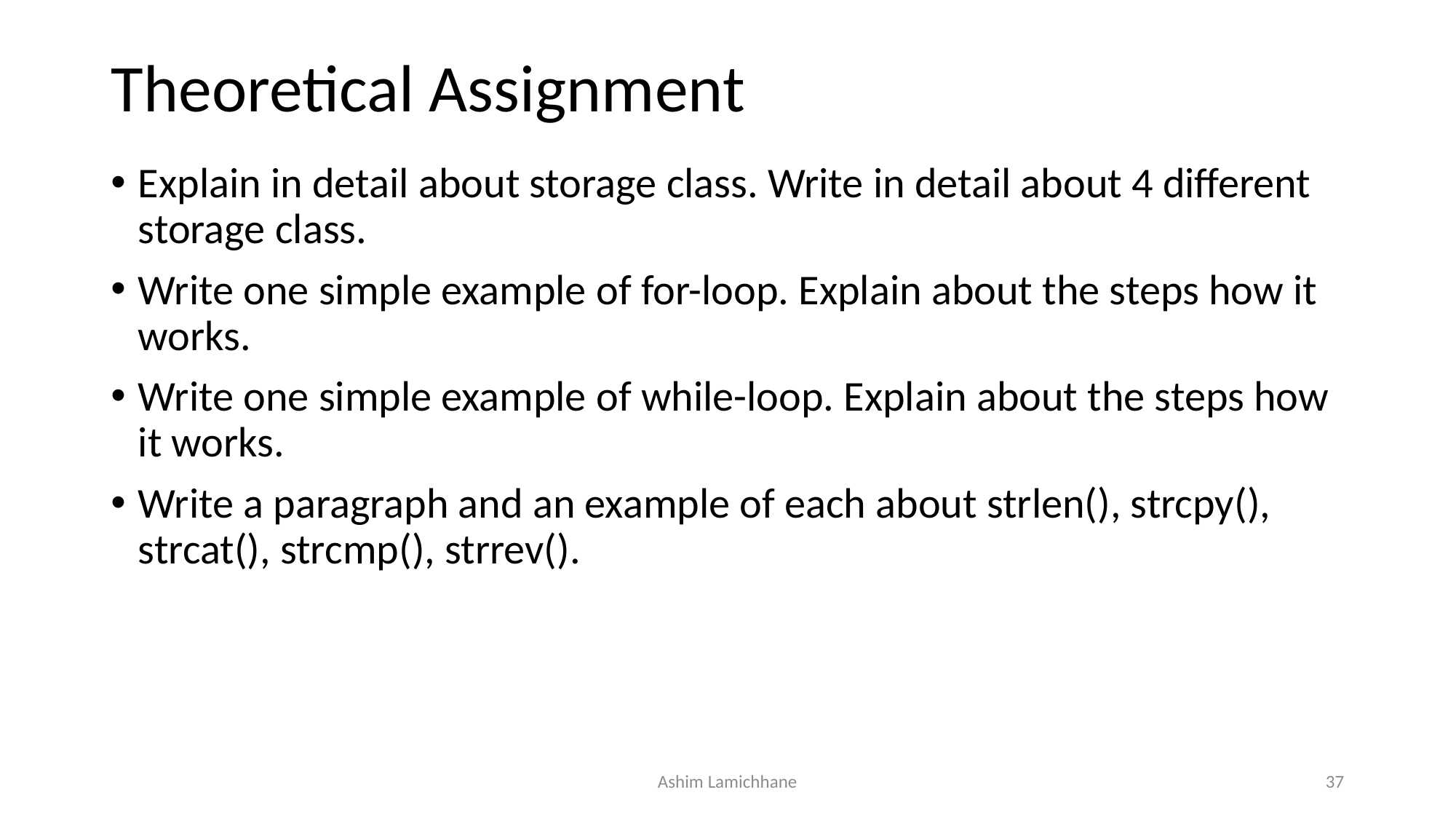

# Theoretical Assignment
Explain in detail about storage class. Write in detail about 4 different storage class.
Write one simple example of for-loop. Explain about the steps how it works.
Write one simple example of while-loop. Explain about the steps how it works.
Write a paragraph and an example of each about strlen(), strcpy(), strcat(), strcmp(), strrev().

Ashim Lamichhane
37